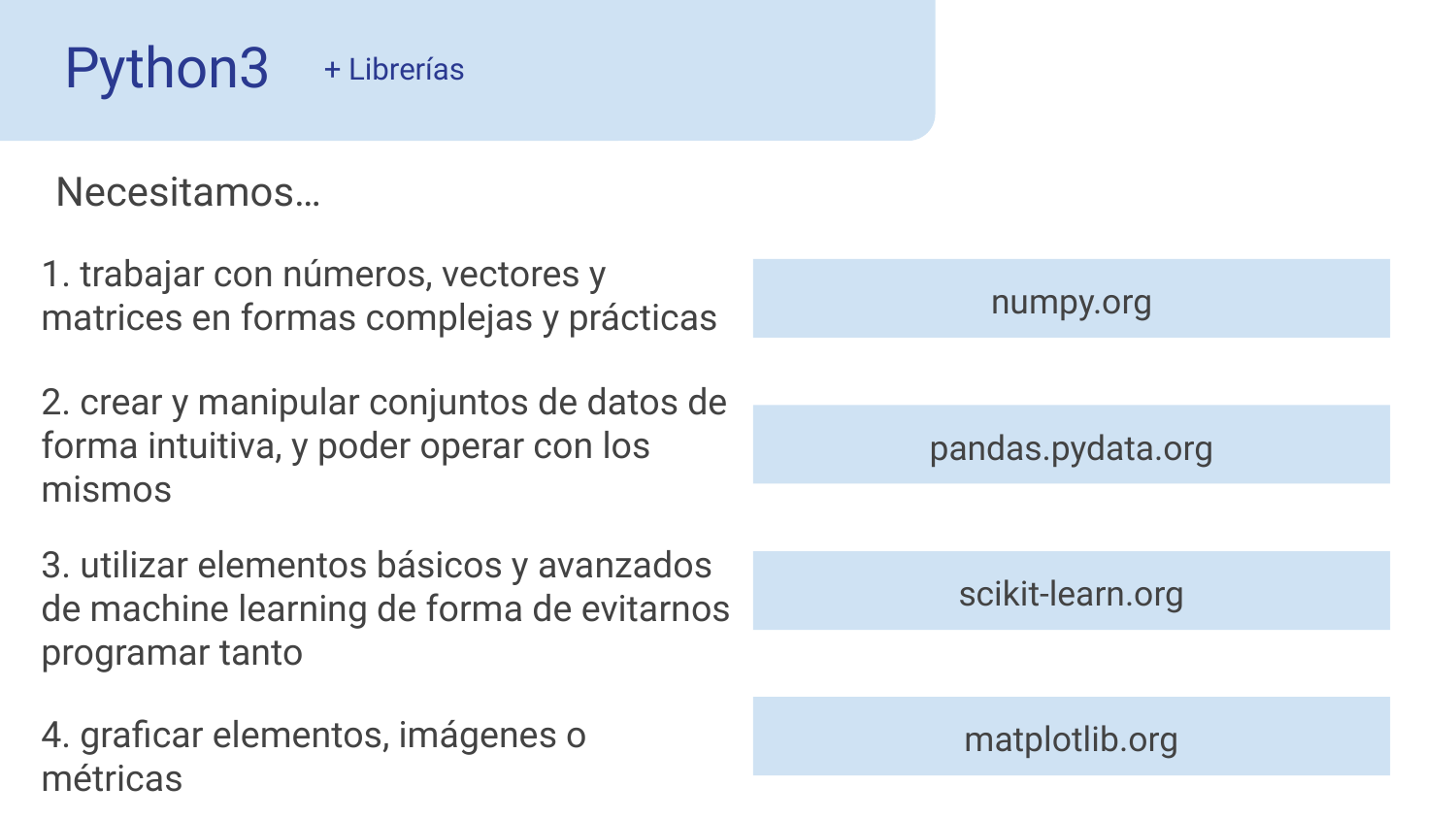

# Python3
+ Librerías
Necesitamos…
1. trabajar con números, vectores y matrices en formas complejas y prácticas
numpy.org
2. crear y manipular conjuntos de datos de forma intuitiva, y poder operar con los mismos
pandas.pydata.org
3. utilizar elementos básicos y avanzados de machine learning de forma de evitarnos programar tanto
scikit-learn.org
matplotlib.org
4. graficar elementos, imágenes o métricas